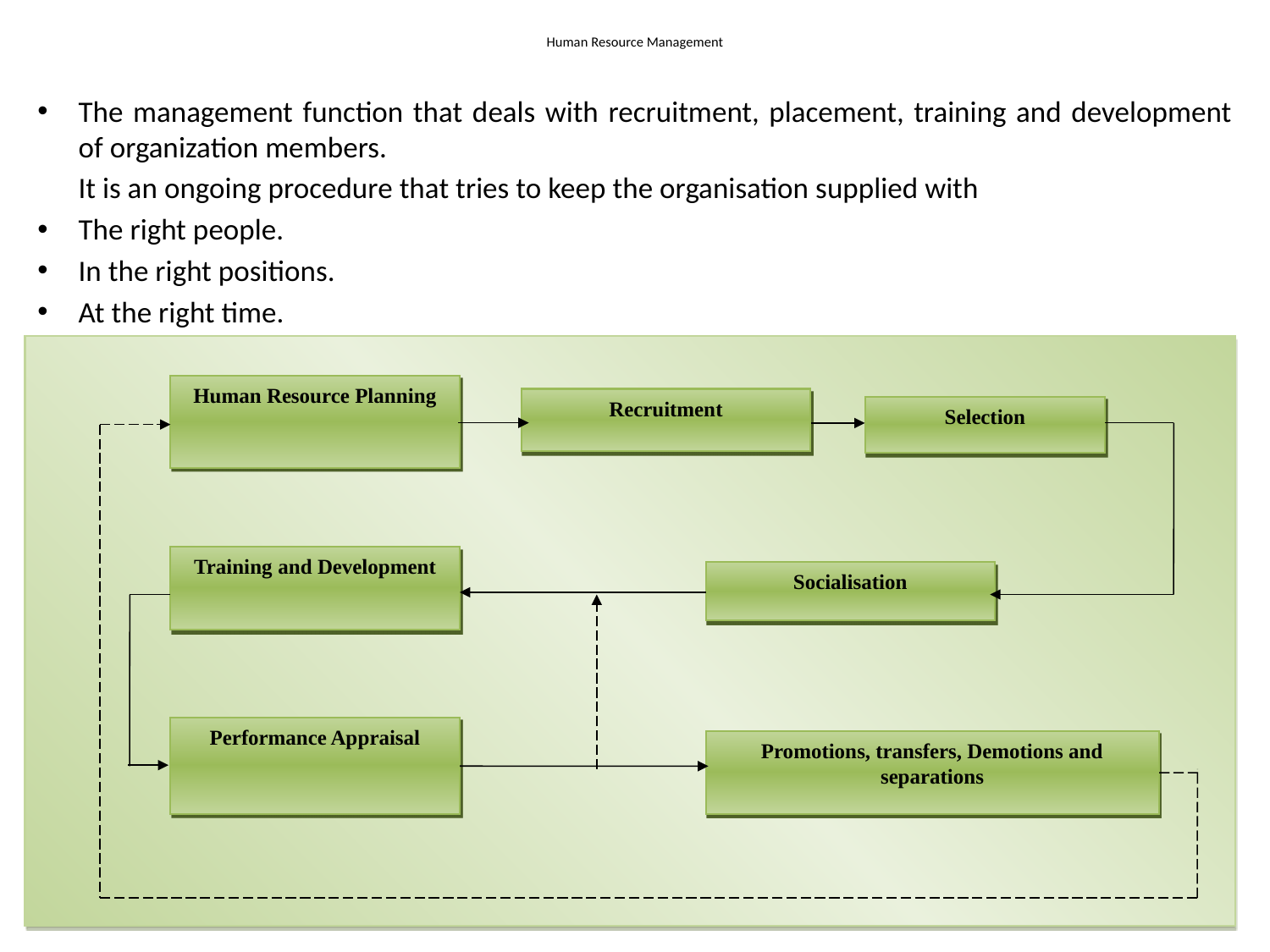

# Human Resource Management
The management function that deals with recruitment, placement, training and development of organization members.
	It is an ongoing procedure that tries to keep the organisation supplied with
The right people.
In the right positions.
At the right time.

Human Resource Planning
Recruitment
Selection
Training and Development
Socialisation
Performance Appraisal
Promotions, transfers, Demotions and separations